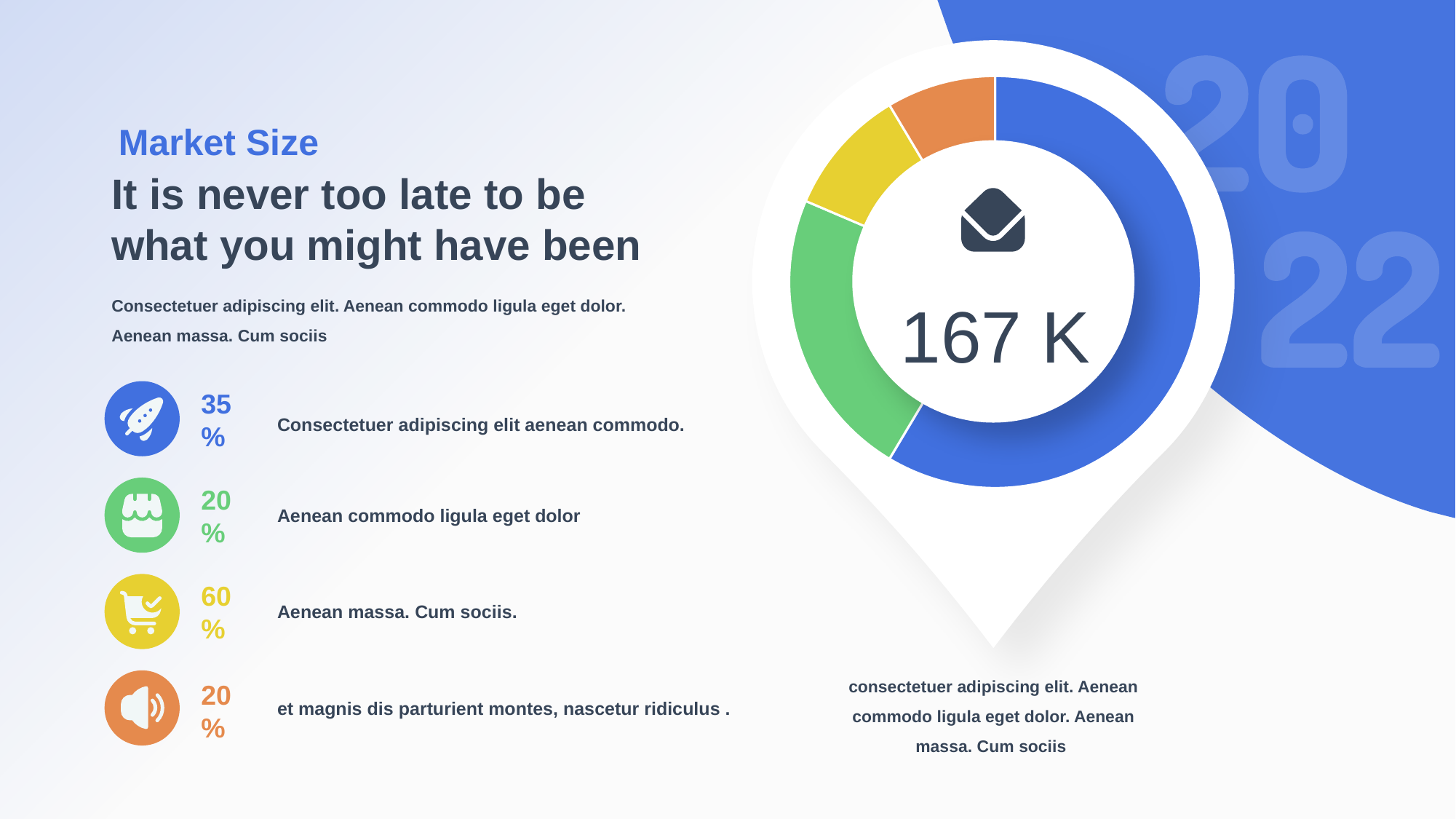

### Chart

| Category | Sales |
|---|---|
| 1st Qtr | 8.2 |
| 2nd Qtr | 3.2 |
| 3rd Qtr | 1.4 |
| 4th Qtr | 1.2 |
Market Size

It is never too late to be what you might have been

167 K
Consectetuer adipiscing elit. Aenean commodo ligula eget dolor. Aenean massa. Cum sociis

35%
Consectetuer adipiscing elit aenean commodo.

20%

Aenean commodo ligula eget dolor

60%

Aenean massa. Cum sociis.
consectetuer adipiscing elit. Aenean commodo ligula eget dolor. Aenean massa. Cum sociis

20%
et magnis dis parturient montes, nascetur ridiculus .